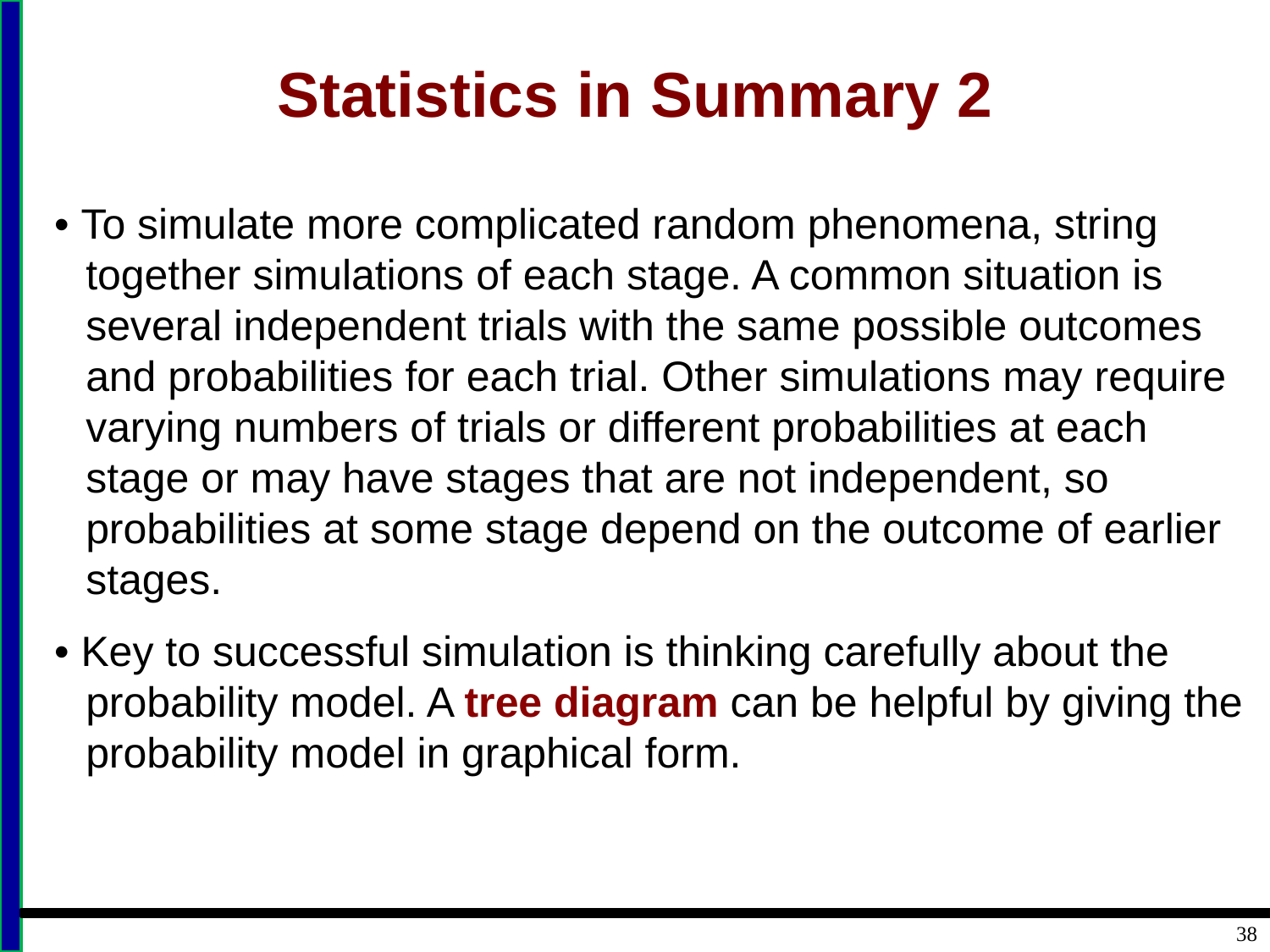

# Statistics in Summary 2
• To simulate more complicated random phenomena, string together simulations of each stage. A common situation is several independent trials with the same possible outcomes and probabilities for each trial. Other simulations may require varying numbers of trials or different probabilities at each stage or may have stages that are not independent, so probabilities at some stage depend on the outcome of earlier stages.
• Key to successful simulation is thinking carefully about the probability model. A tree diagram can be helpful by giving the probability model in graphical form.